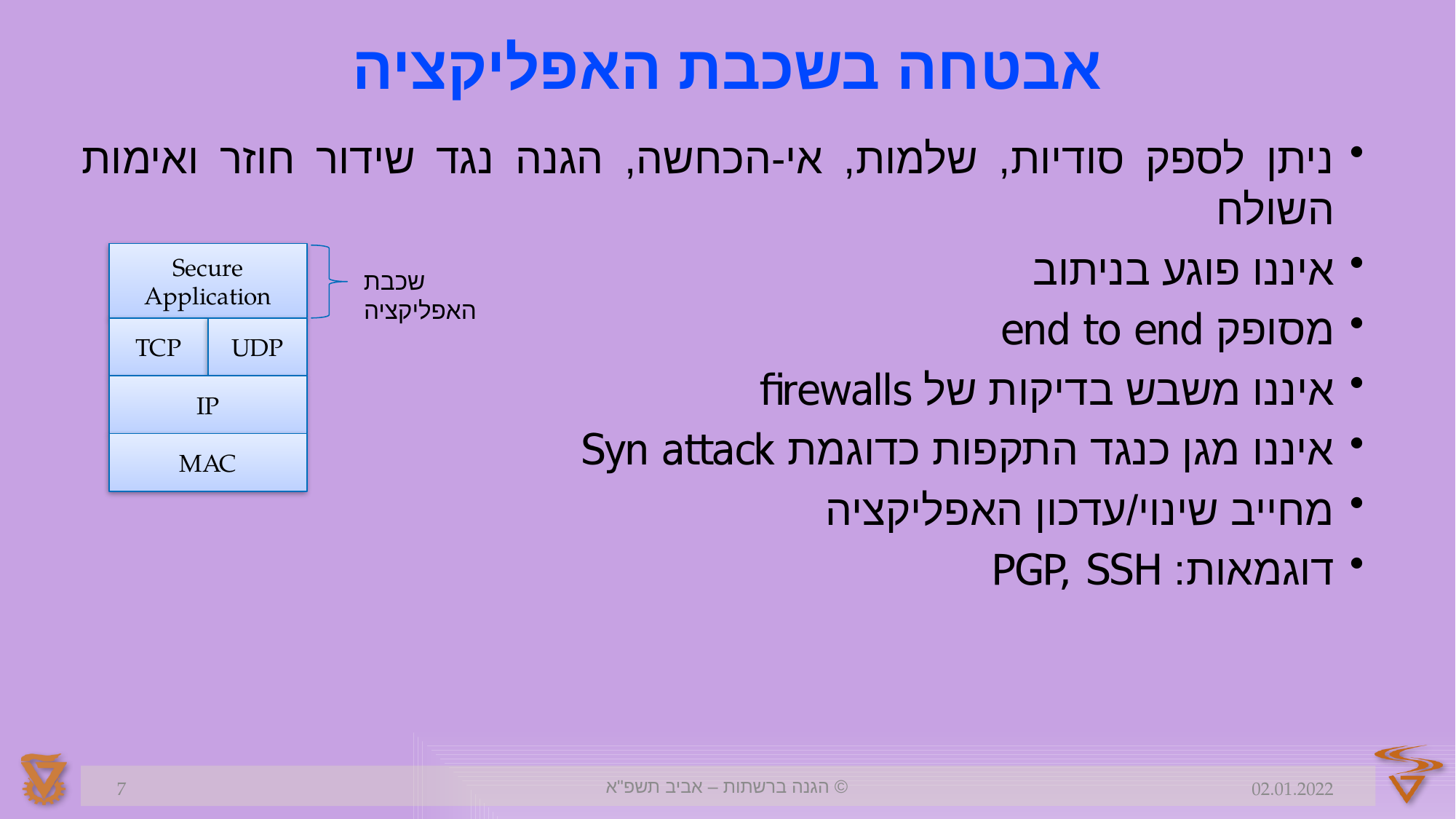

# אבטחה בשכבת האפליקציה
ניתן לספק סודיות, שלמות, אי-הכחשה, הגנה נגד שידור חוזר ואימות השולח
איננו פוגע בניתוב
מסופק end to end
איננו משבש בדיקות של firewalls
איננו מגן כנגד התקפות כדוגמת Syn attack
מחייב שינוי/עדכון האפליקציה
דוגמאות: PGP, SSH
Secure Application
TCP
UDP
IP
MAC

שכבת האפליקציה